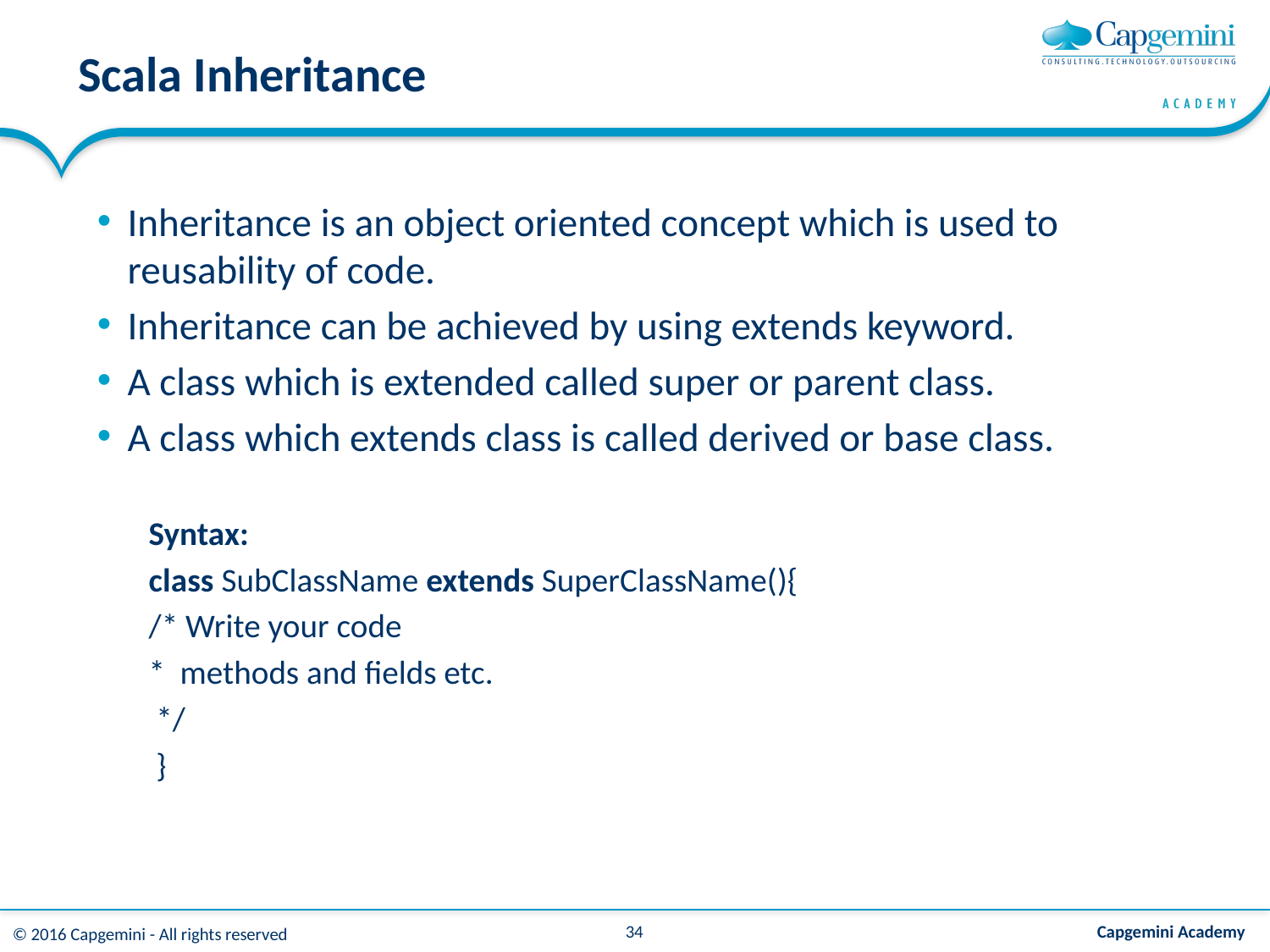

# Scala Inheritance
Inheritance is an object oriented concept which is used to reusability of code.
Inheritance can be achieved by using extends keyword.
A class which is extended called super or parent class.
A class which extends class is called derived or base class.

Syntax:
class SubClassName extends SuperClassName(){
/* Write your code
*  methods and fields etc.
 */
 }

34